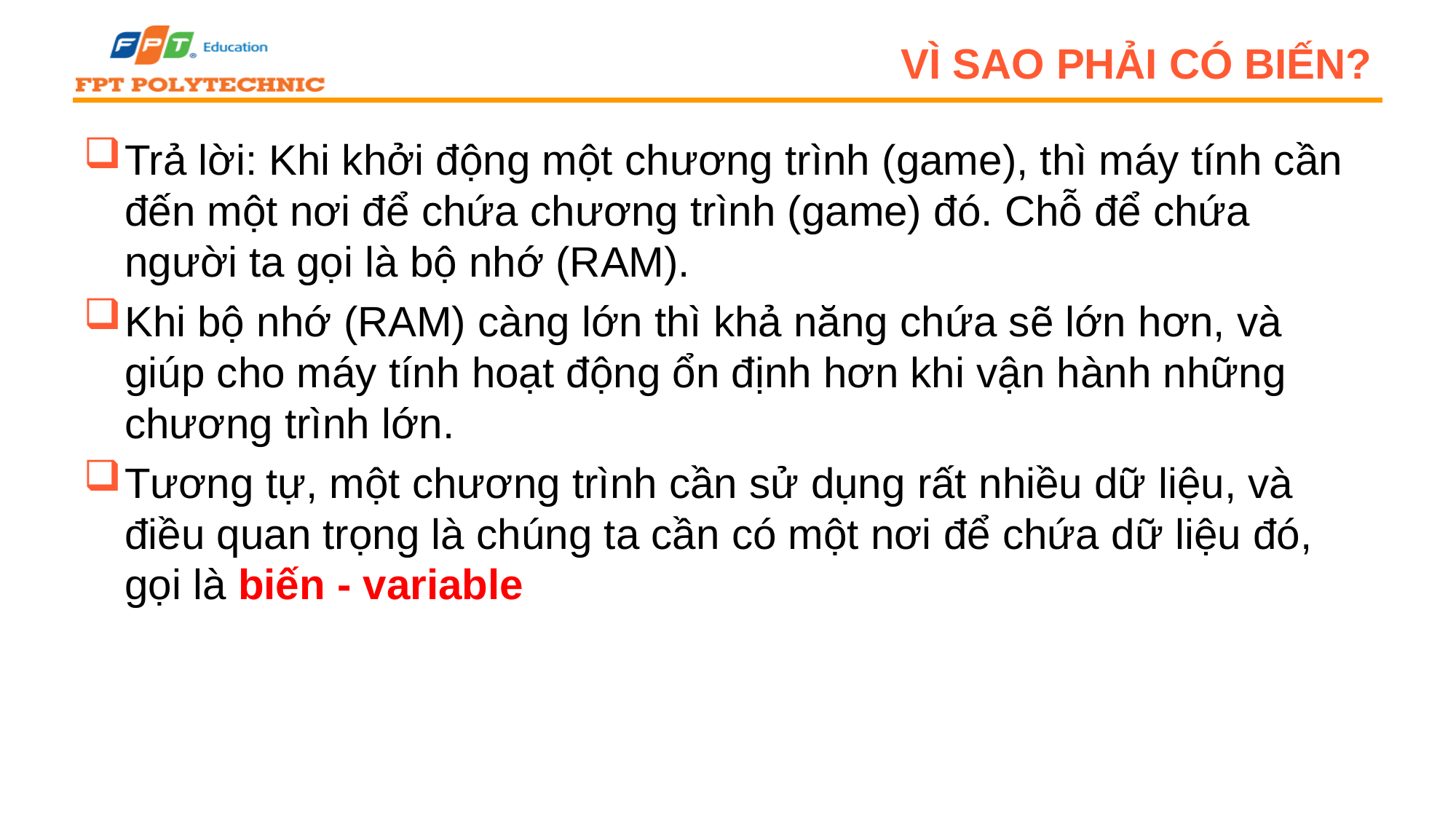

# VÌ SAO PHẢI CÓ BIẾN?
Trả lời: Khi khởi động một chương trình (game), thì máy tính cần đến một nơi để chứa chương trình (game) đó. Chỗ để chứa người ta gọi là bộ nhớ (RAM).
Khi bộ nhớ (RAM) càng lớn thì khả năng chứa sẽ lớn hơn, và giúp cho máy tính hoạt động ổn định hơn khi vận hành những chương trình lớn.
Tương tự, một chương trình cần sử dụng rất nhiều dữ liệu, và điều quan trọng là chúng ta cần có một nơi để chứa dữ liệu đó, gọi là biến - variable